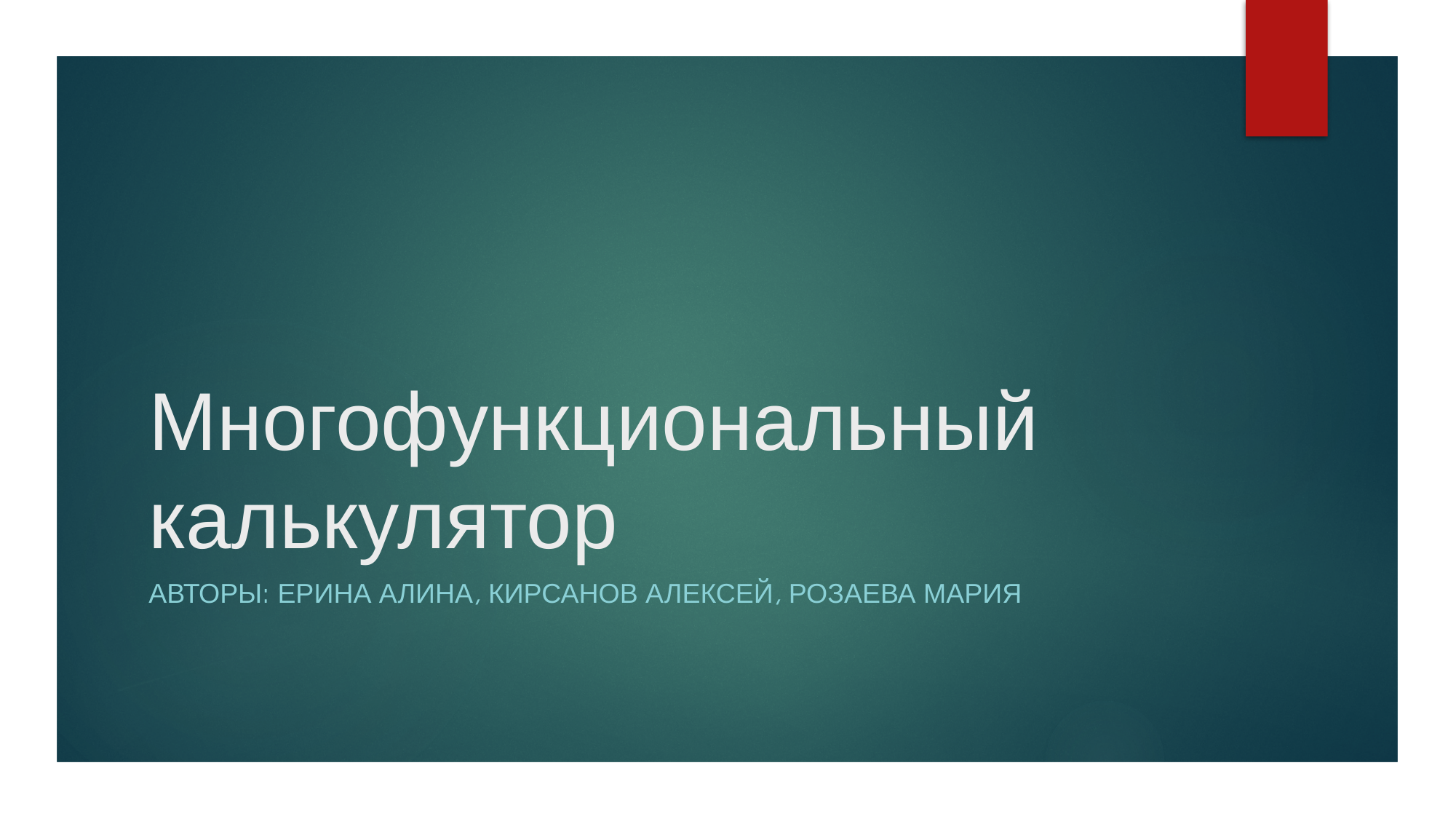

# Многофункциональный калькулятор
Авторы: Ерина Алина, Кирсанов Алексей, Розаева Мария